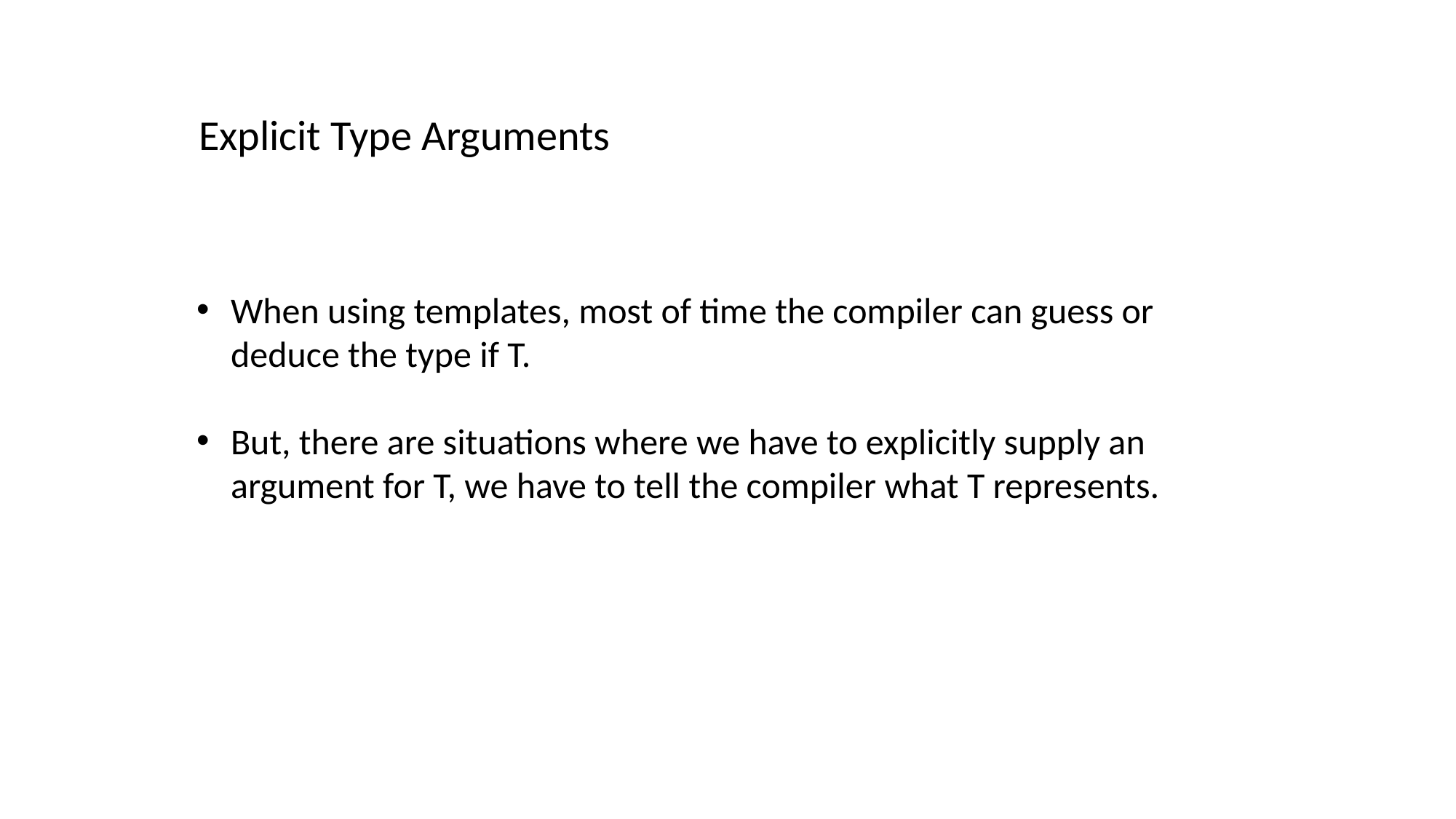

Explicit Type Arguments

When using templates, most of time the compiler can guess or deduce the type if T.

But, there are situations where we have to explicitly supply an argument for T, we have to tell the compiler what T represents.